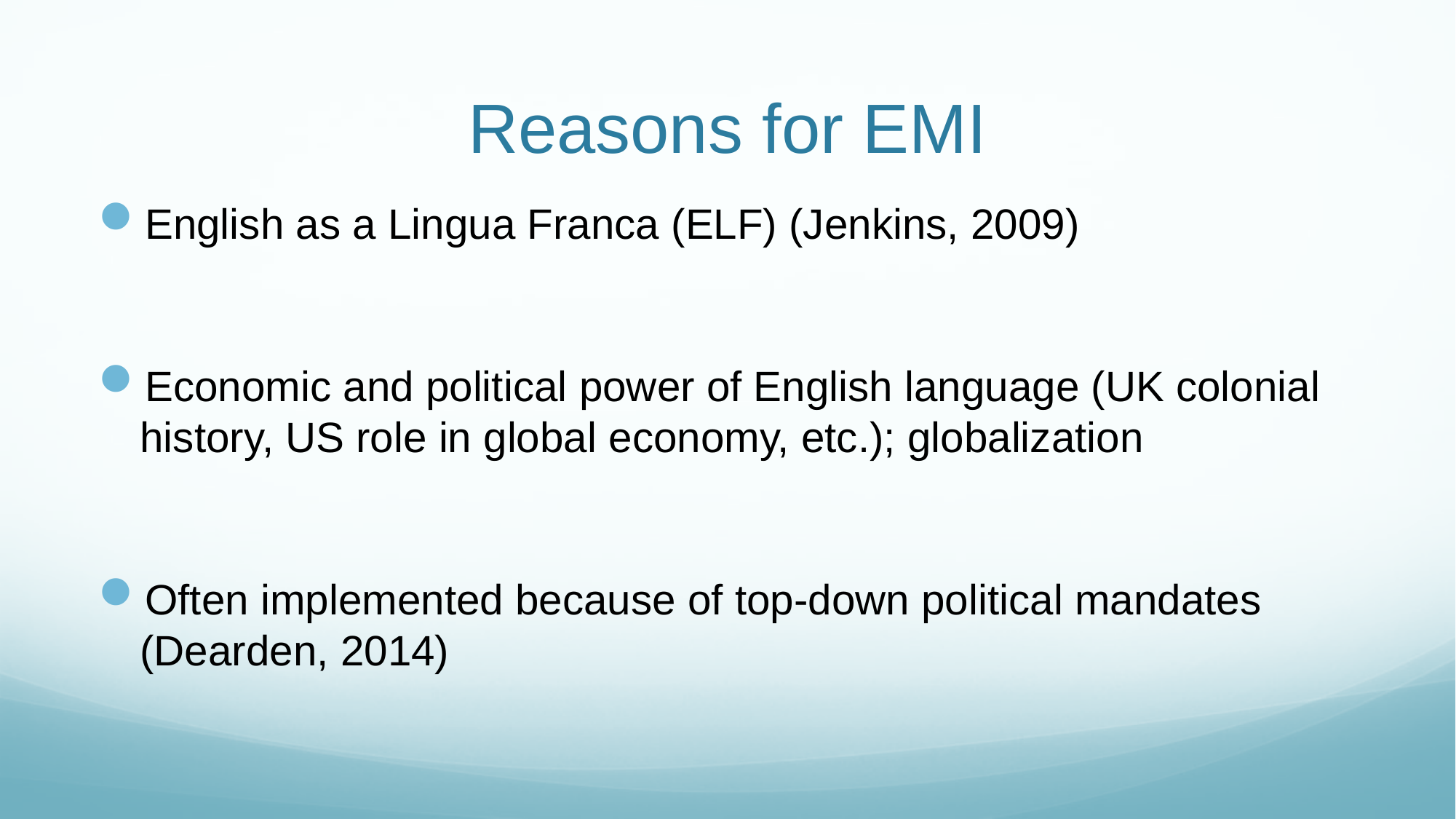

# Reasons for EMI
English as a Lingua Franca (ELF) (Jenkins, 2009)

Economic and political power of English language (UK colonial history, US role in global economy, etc.); globalization

Often implemented because of top-down political mandates (Dearden, 2014)